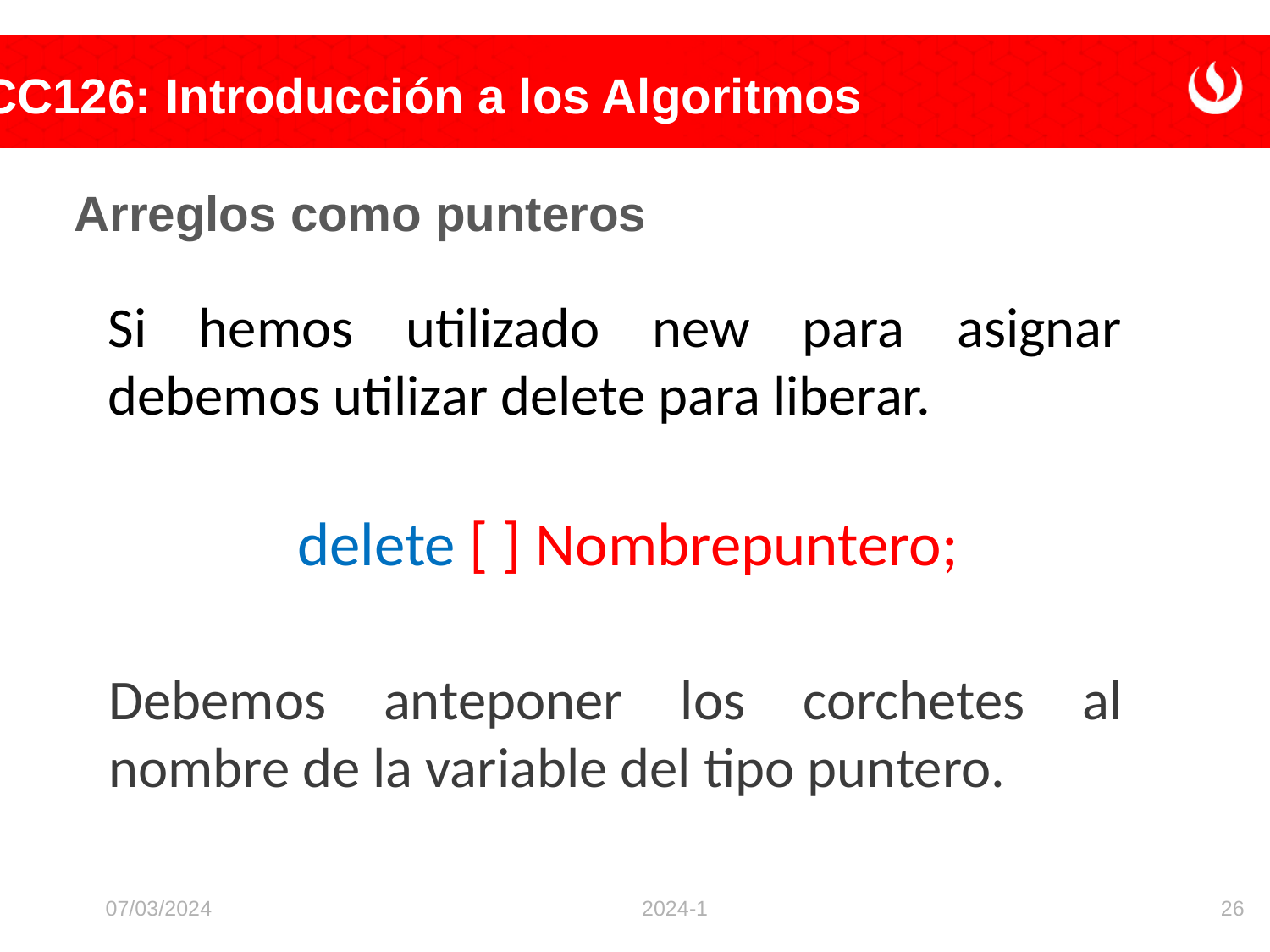

Arreglos como punteros

Si hemos utilizado new para asignar debemos utilizar delete para liberar.

delete [ ] Nombrepuntero;

Debemos anteponer los corchetes al nombre de la variable del tipo puntero.
07/03/2024
2024-1
26